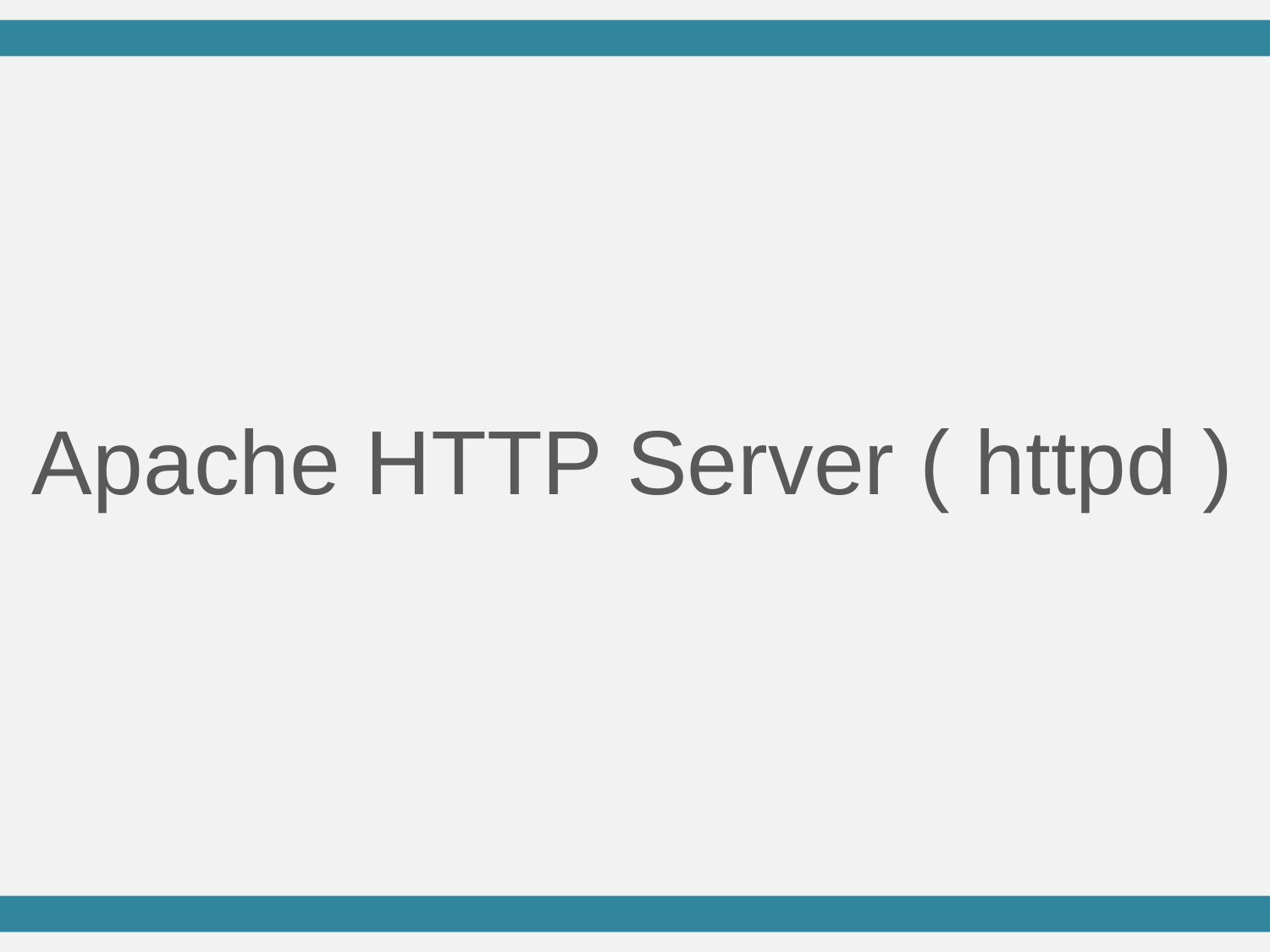

# Apache HTTP Server ( httpd )